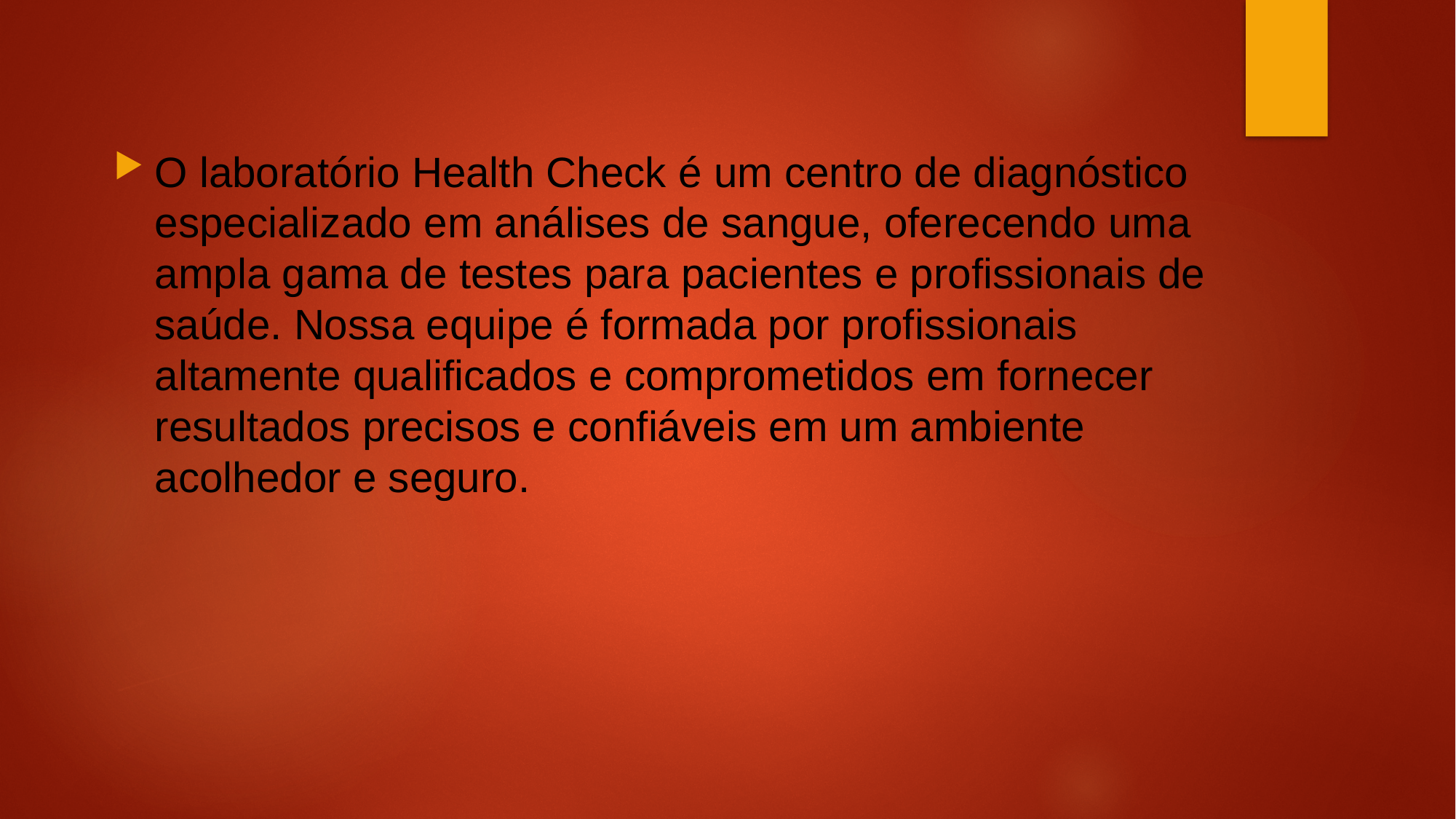

O laboratório Health Check é um centro de diagnóstico especializado em análises de sangue, oferecendo uma ampla gama de testes para pacientes e profissionais de saúde. Nossa equipe é formada por profissionais altamente qualificados e comprometidos em fornecer resultados precisos e confiáveis em um ambiente acolhedor e seguro.